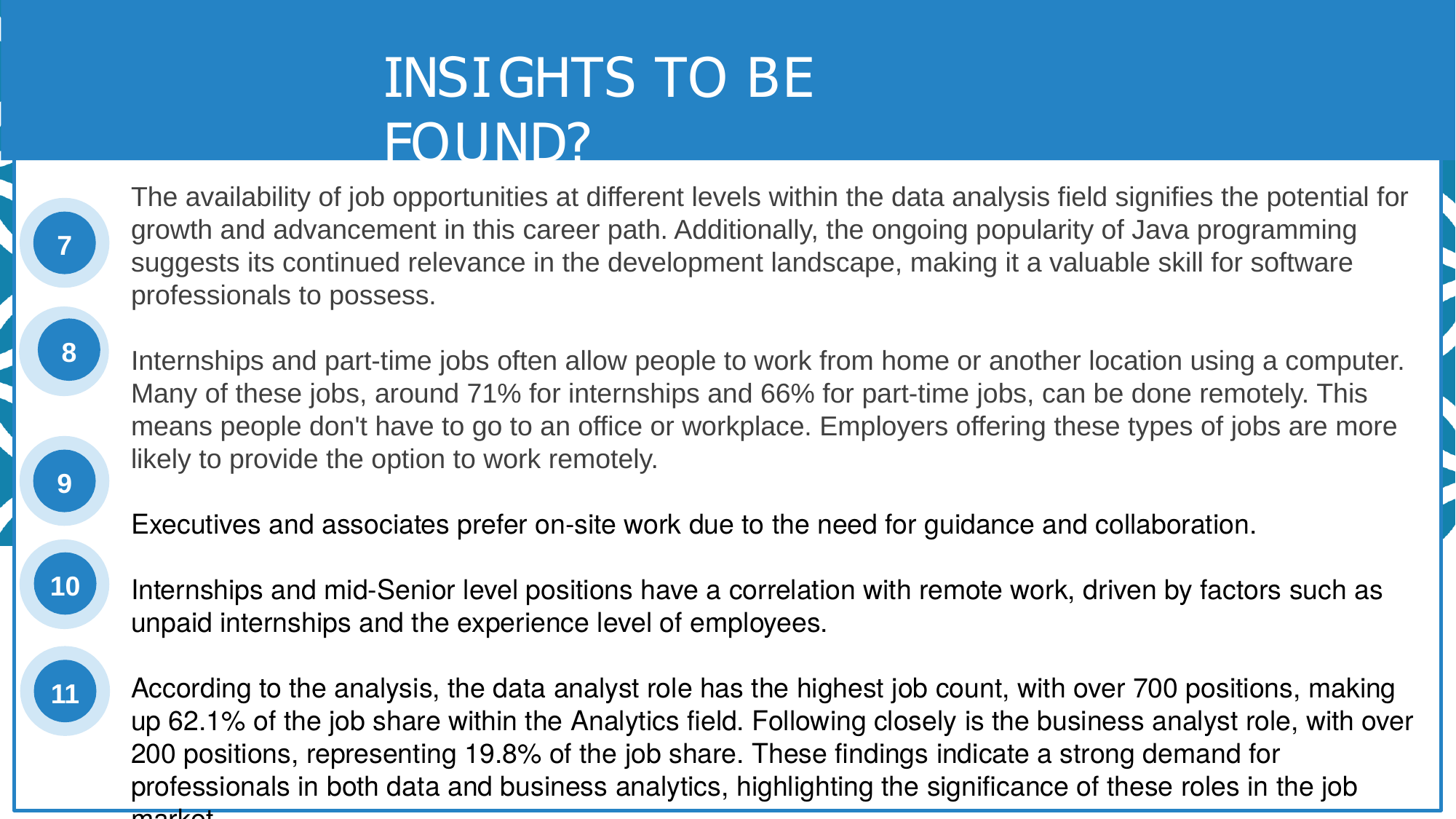

# INSIGHTS TO BE FOUND?
The availability of job opportunities at different levels within the data analysis field signifies the potential for growth and advancement in this career path. Additionally, the ongoing popularity of Java programming suggests its continued relevance in the development landscape, making it a valuable skill for software professionals to possess.

Internships and part-time jobs often allow people to work from home or another location using a computer. Many of these jobs, around 71% for internships and 66% for part-time jobs, can be done remotely. This means people don't have to go to an office or workplace. Employers offering these types of jobs are more likely to provide the option to work remotely.

Executives and associates prefer on-site work due to the need for guidance and collaboration.

Internships and mid-Senior level positions have a correlation with remote work, driven by factors such as unpaid internships and the experience level of employees.

According to the analysis, the data analyst role has the highest job count, with over 700 positions, making up 62.1% of the job share within the Analytics field. Following closely is the business analyst role, with over 200 positions, representing 19.8% of the job share. These findings indicate a strong demand for professionals in both data and business analytics, highlighting the significance of these roles in the job market.

7

8

9

10

11